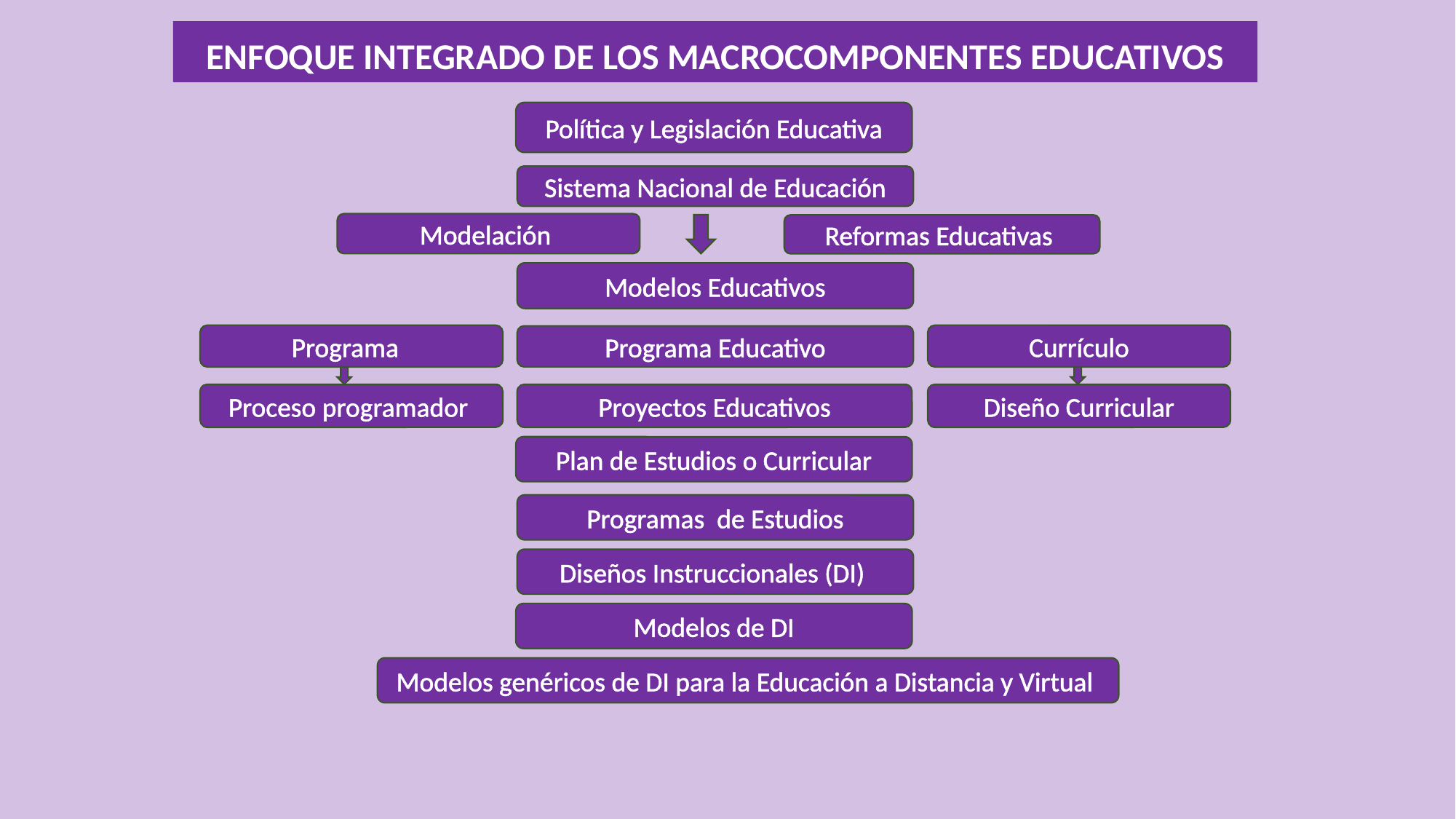

ENFOQUE INTEGRADO DE LOS MACROCOMPONENTES EDUCATIVOS
Política y Legislación Educativa
Sistema Nacional de Educación
Modelación

Reformas Educativas
Modelos Educativos
Programa
Currículo
Programa Educativo

Proyectos Educativos
Diseño Curricular
Proceso programador
Plan de Estudios o Curricular
Programas  de Estudios
Diseños Instruccionales (DI)
Modelos de DI
Modelos genéricos de DI para la Educación a Distancia y Virtual